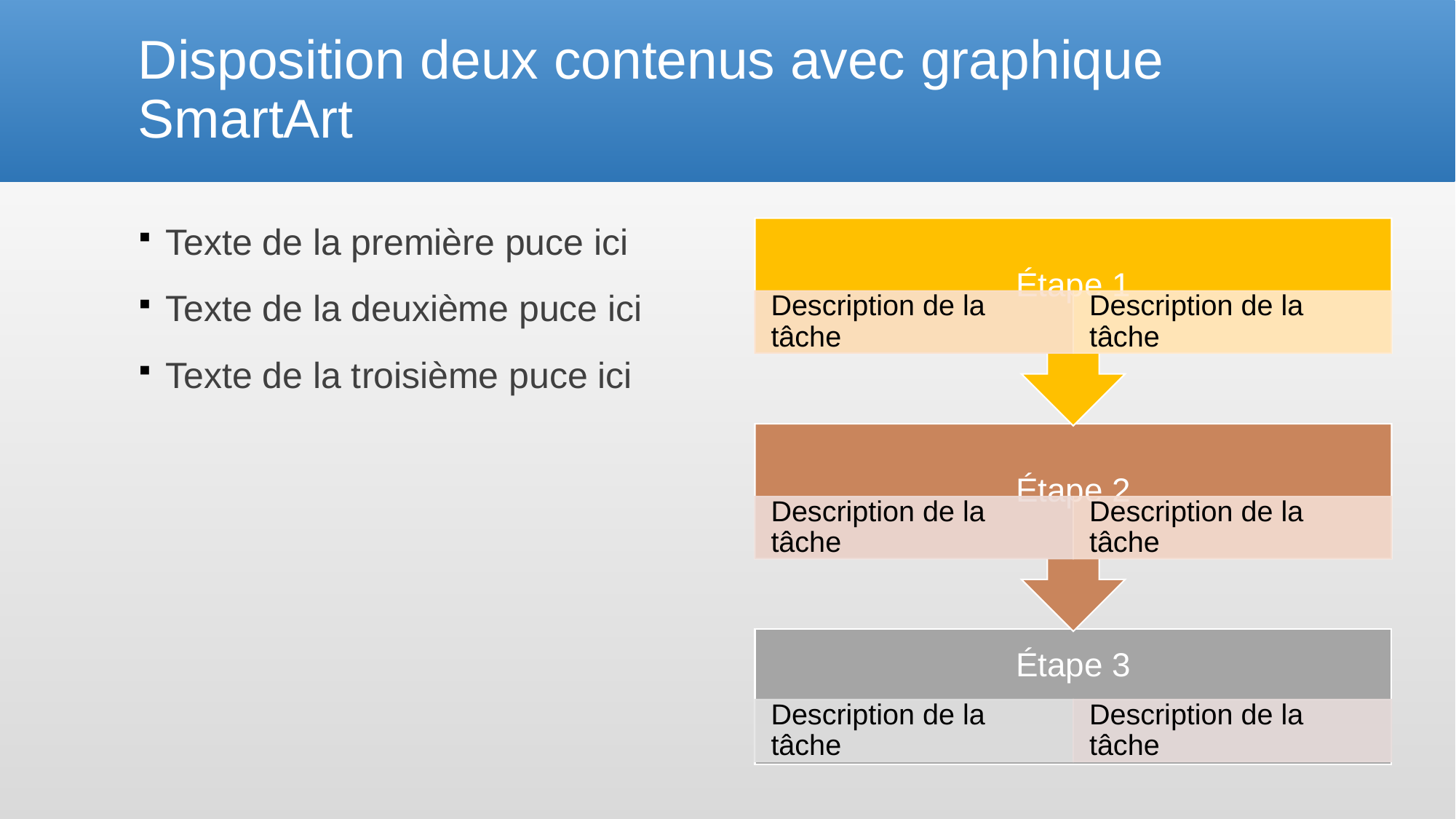

# Disposition deux contenus avec graphique SmartArt
Texte de la première puce ici
Texte de la deuxième puce ici
Texte de la troisième puce ici
Étape 3
Description de la tâche
Description de la tâche
Étape 2
Description de la tâche
Description de la tâche
Étape 1
Description de la tâche
Description de la tâche